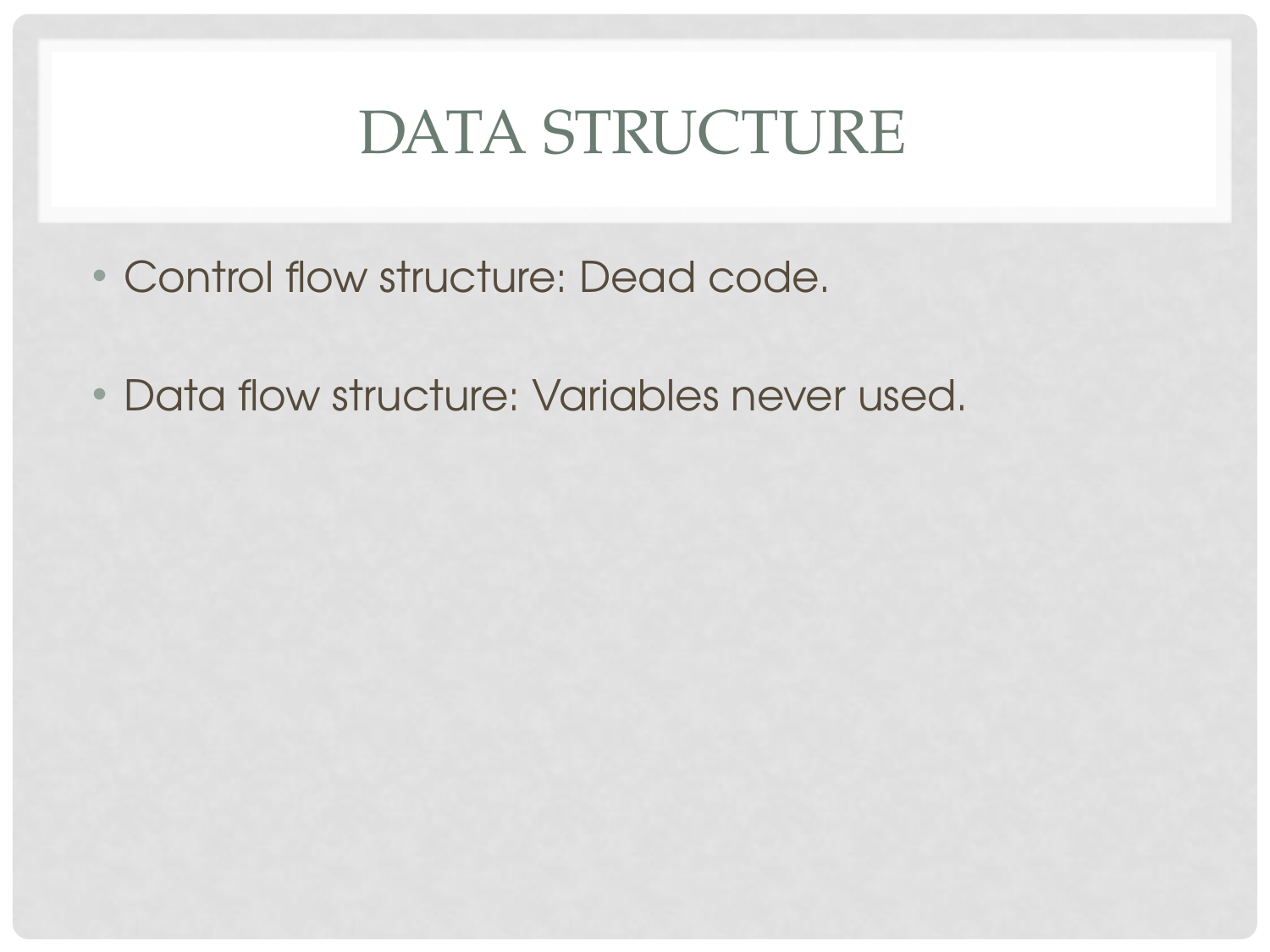

# Data structure
Control flow structure: Dead code.

Data flow structure: Variables never used.